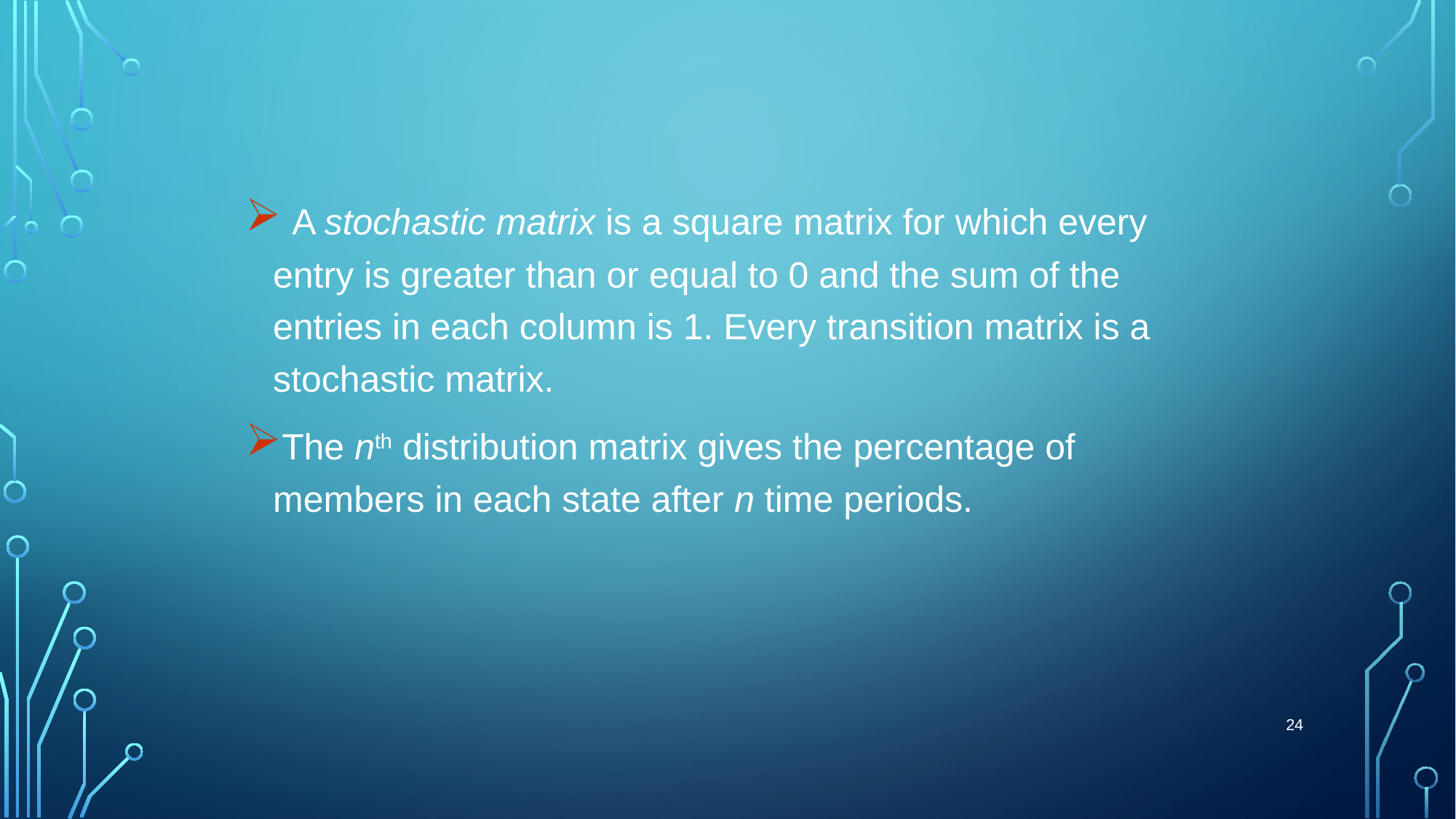

#
 A stochastic matrix is a square matrix for which every entry is greater than or equal to 0 and the sum of the entries in each column is 1. Every transition matrix is a stochastic matrix.
The nth distribution matrix gives the percentage of members in each state after n time periods.
24